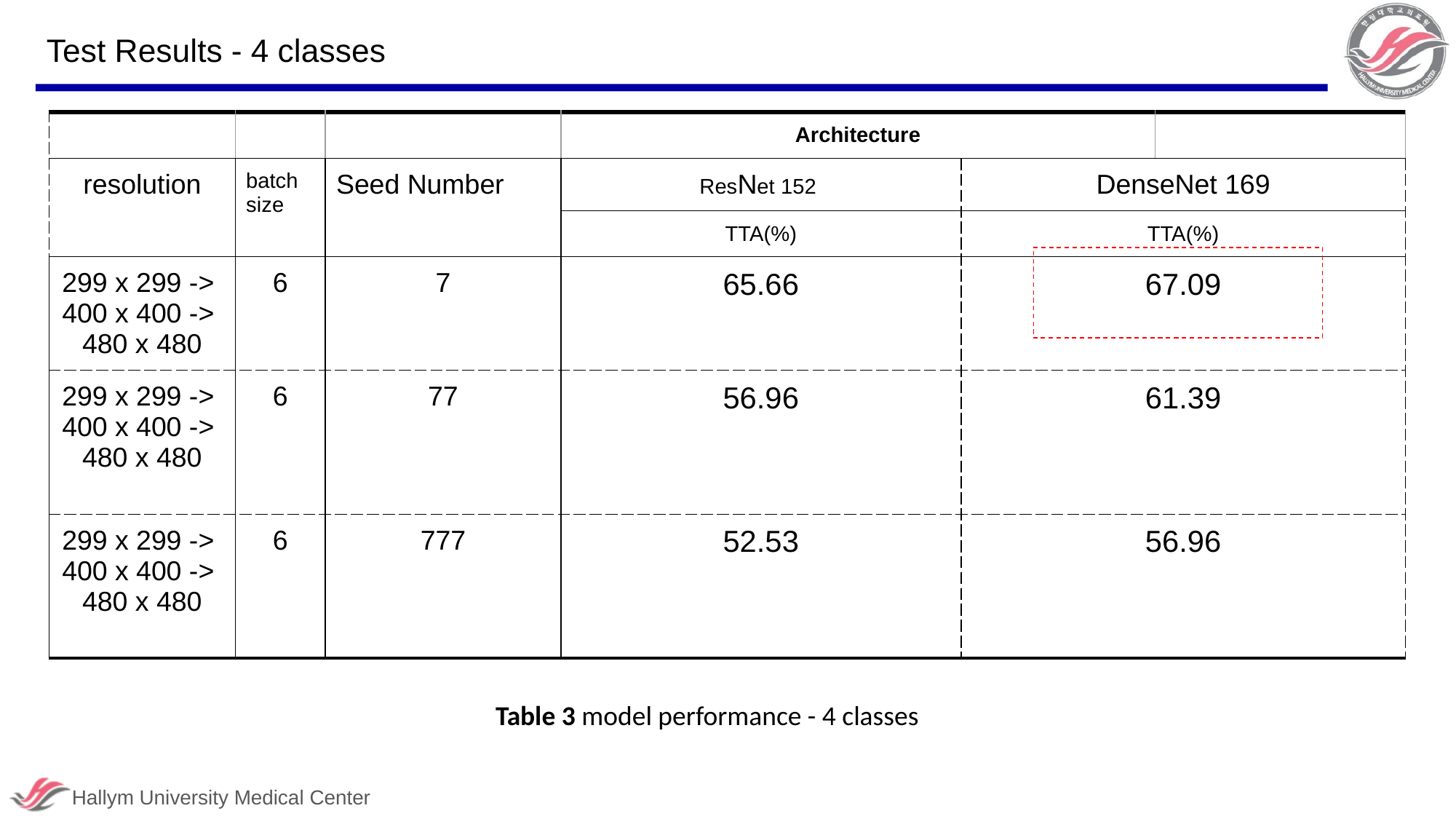

# Test Results - 4 classes
|  |  |  | Architecture |  |  |
| --- | --- | --- | --- | --- | --- |
| resolution | batch size | Seed Number | ResNet 152 | DenseNet 169 |  |
|  |  |  | TTA(%) | TTA(%) |  |
| 299 x 299 -> 400 x 400 -> 480 x 480 | 6 | 7 | 65.66 | 67.09 |  |
| 299 x 299 -> 400 x 400 -> 480 x 480 | 6 | 77 | 56.96 | 61.39 |  |
| 299 x 299 -> 400 x 400 -> 480 x 480 | 6 | 777 | 52.53 | 56.96 |  |

Table 3 model performance - 4 classes